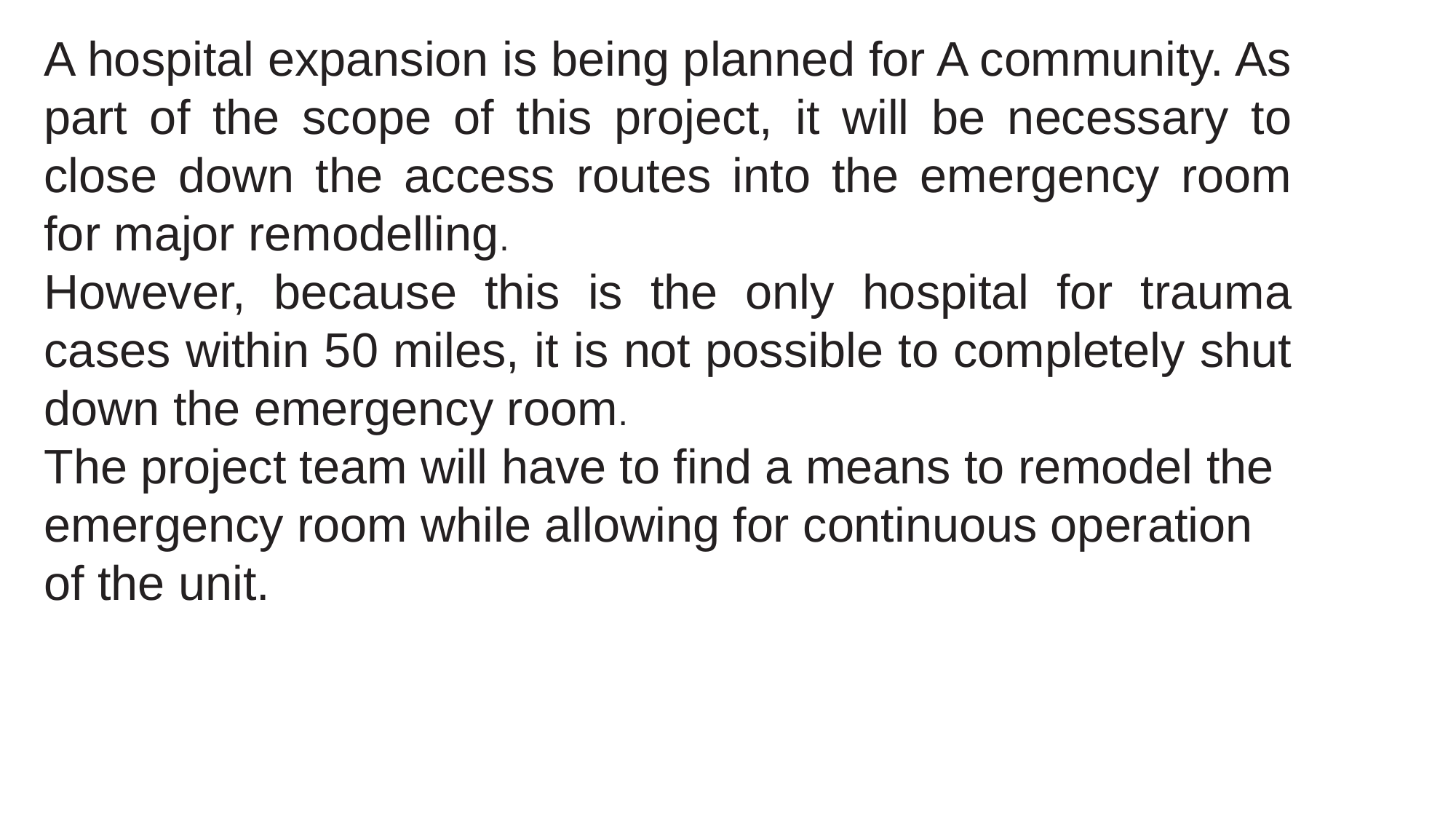

A hospital expansion is being planned for A community. As part of the scope of this project, it will be necessary to close down the access routes into the emergency room for major remodelling.
However, because this is the only hospital for trauma cases within 50 miles, it is not possible to completely shut down the emergency room.
The project team will have to find a means to remodel the emergency room while allowing for continuous operation of the unit.